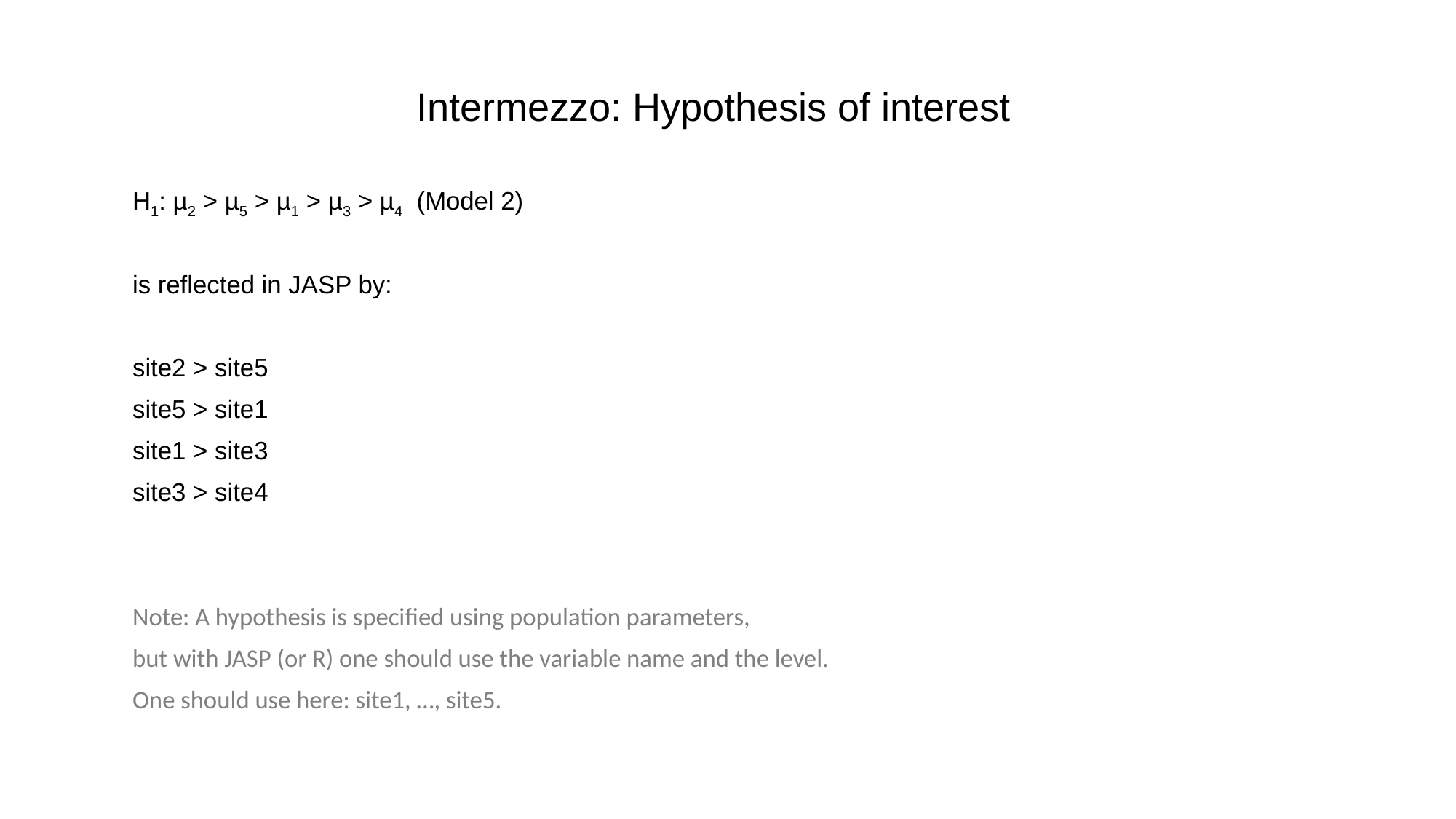

Intermezzo: Hypothesis of interest

H1: µ2 > µ5 > µ1 > µ3 > µ4  (Model 2)

is reflected in JASP by:

site2 > site5
site5 > site1
site1 > site3
site3 > site4

Note: A hypothesis is specified using population parameters,
but with JASP (or R) one should use the variable name and the level.
One should use here: site1, …, site5.